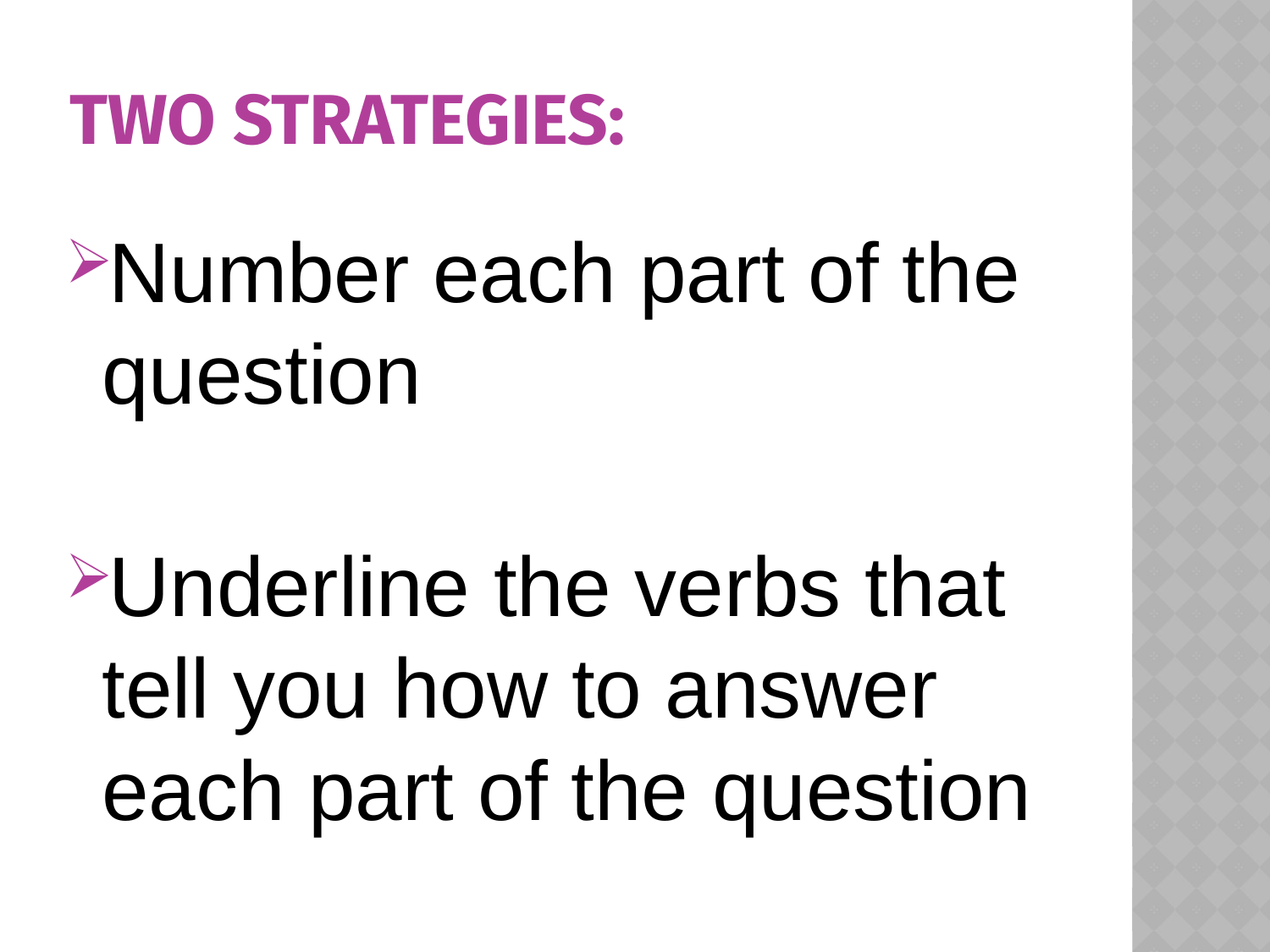

# two strategies:
Number each part of the question
Underline the verbs that tell you how to answer each part of the question